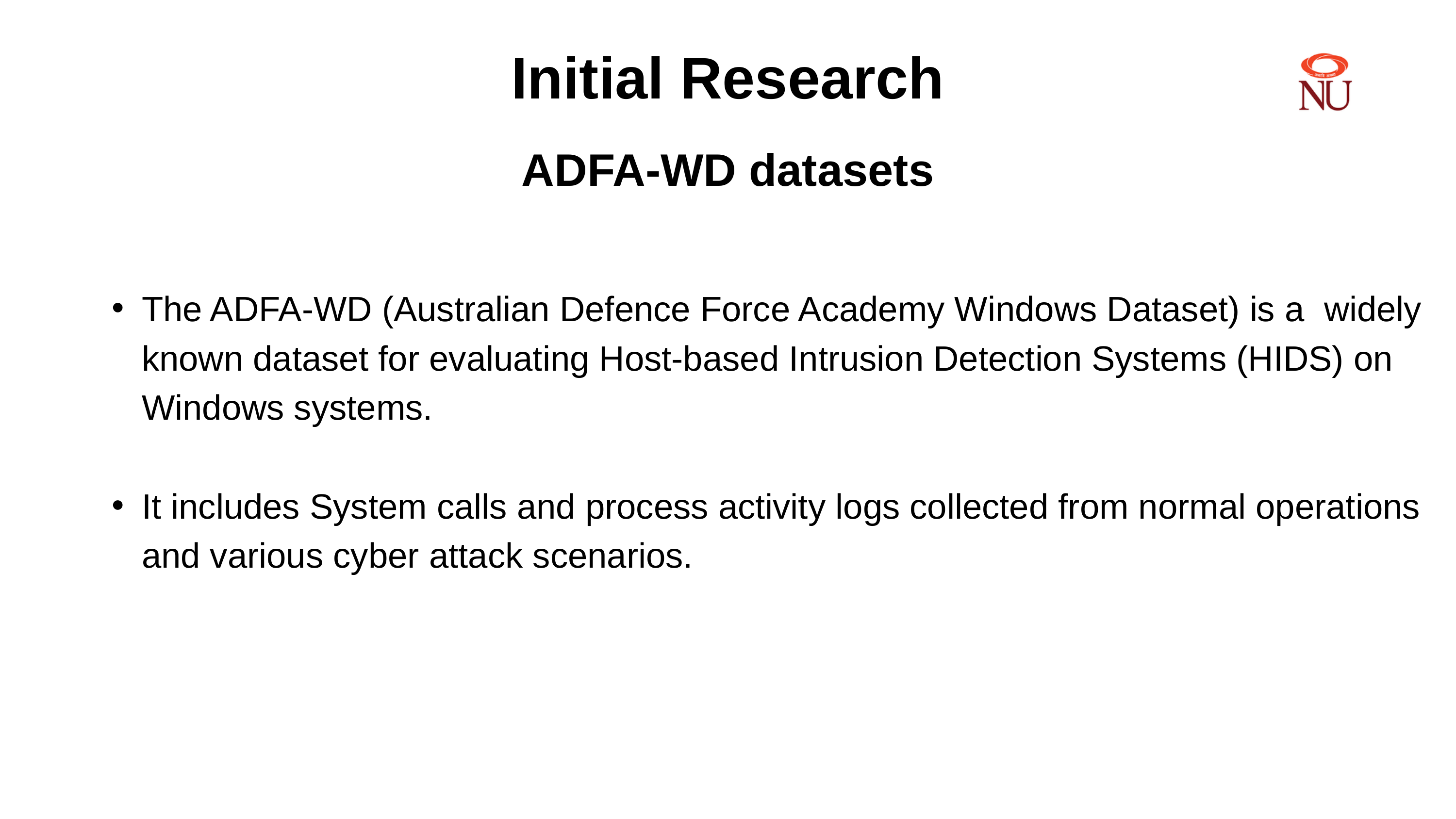

Initial Research

ADFA-WD datasets
The ADFA-WD (Australian Defence Force Academy Windows Dataset) is a  widely known dataset for evaluating Host-based Intrusion Detection Systems (HIDS) on Windows systems.

It includes System calls and process activity logs collected from normal operations and various cyber attack scenarios.